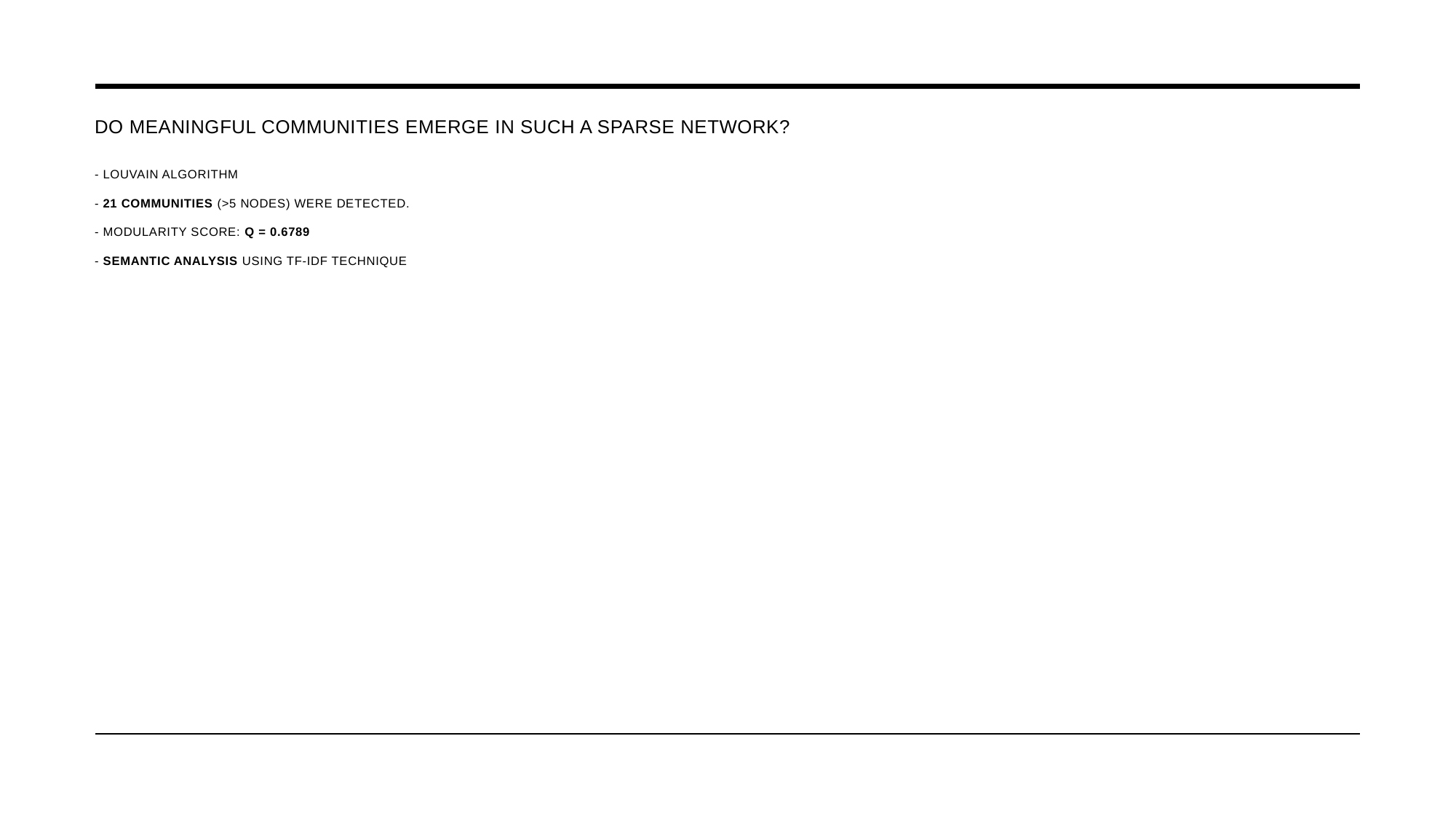

# Do meaningful communities emerge in such a sparse network? - Louvain algorithm - 21 communities (>5 nodes) were detected. - Modularity score: Q = 0.6789 - SEMANTIC ANALYSIS USING TF-IDF technique